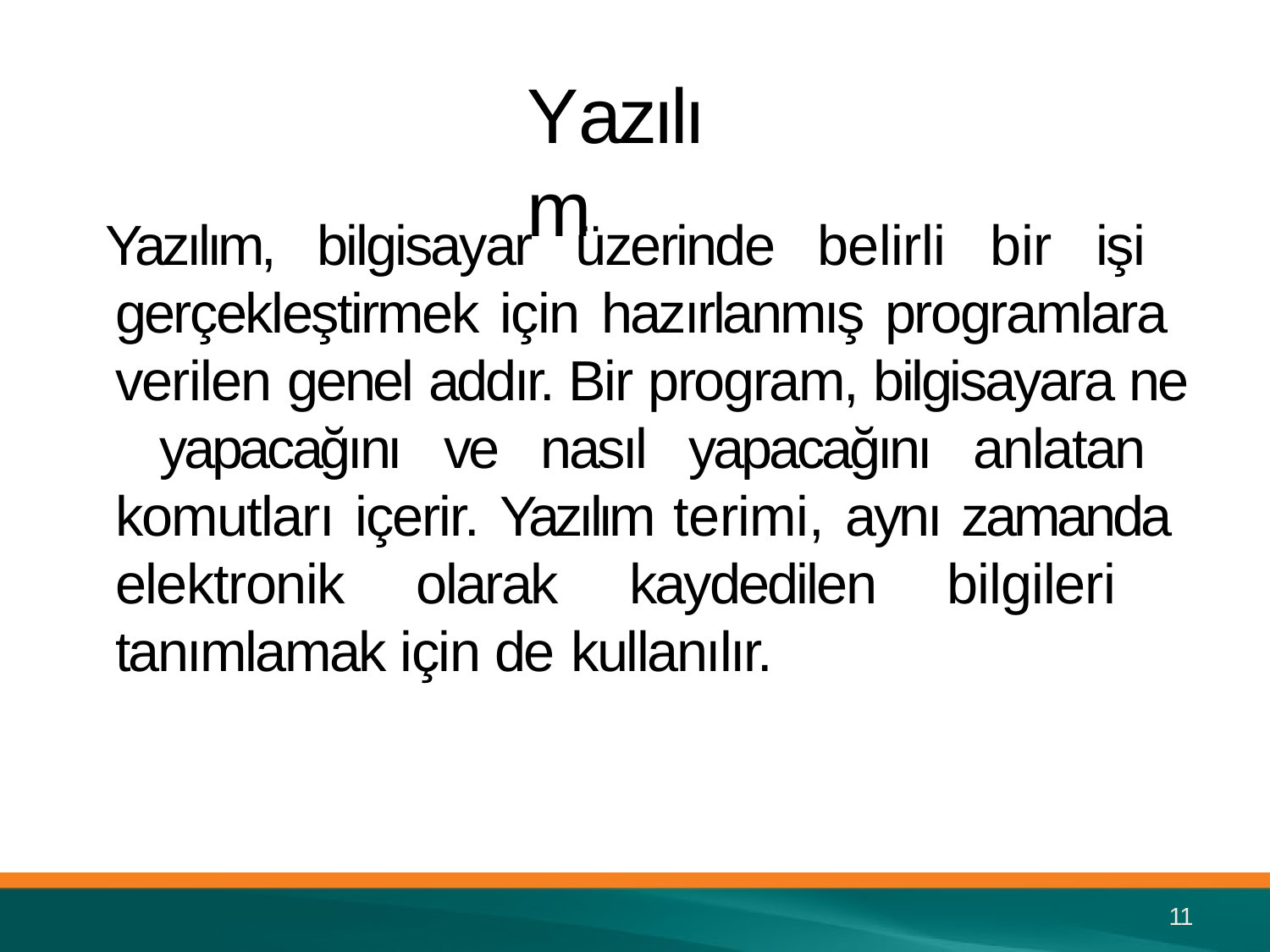

# Yazılım
Yazılım, bilgisayar üzerinde belirli bir işi  gerçekleştirmek için hazırlanmış programlara  verilen genel addır. Bir program, bilgisayara ne  yapacağını ve nasıl yapacağını anlatan  komutları içerir. Yazılım terimi, aynı zamanda  elektronik olarak kaydedilen bilgileri  tanımlamak için de kullanılır.
11